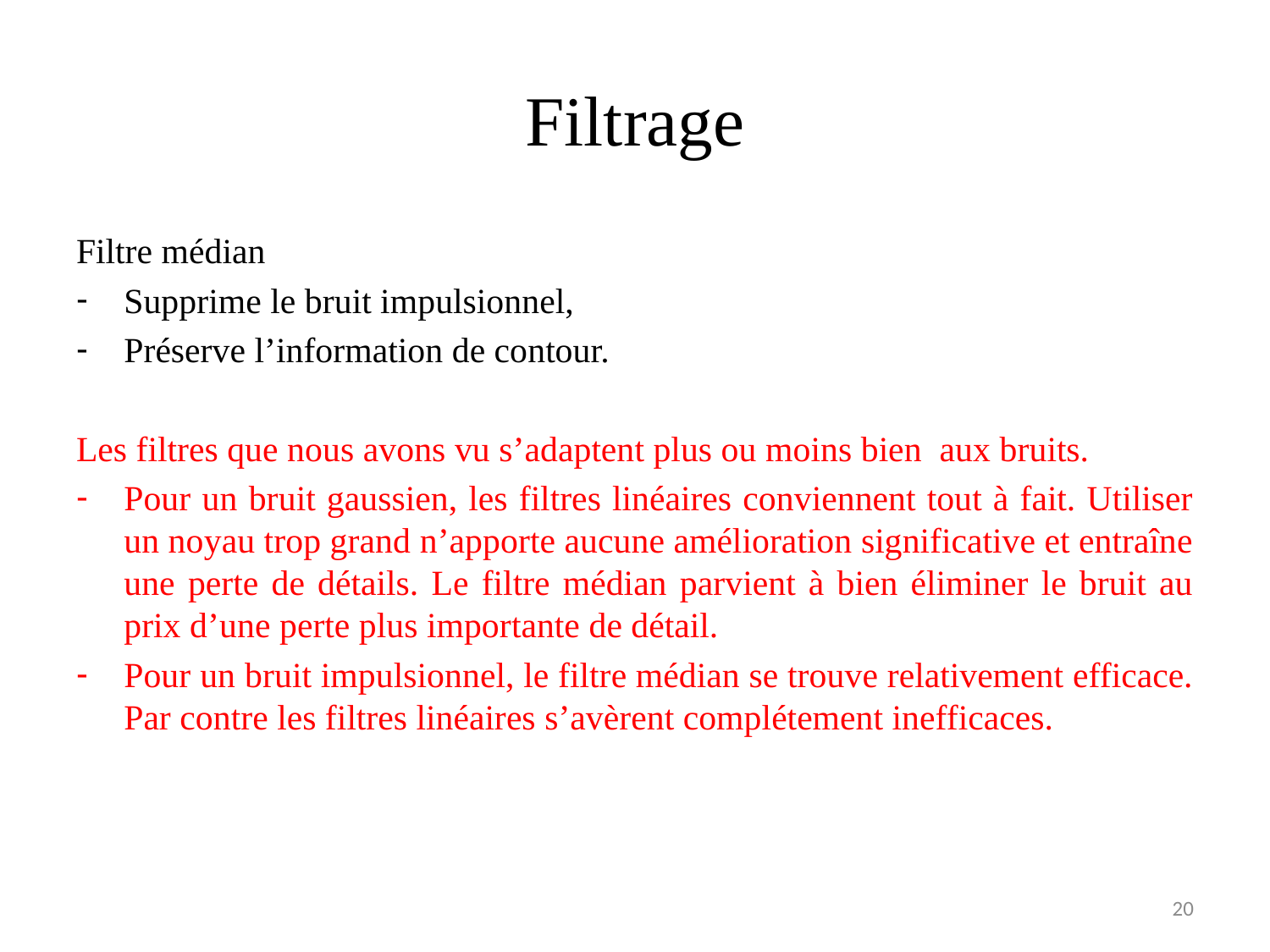

# Filtrage
Filtre médian
Supprime le bruit impulsionnel,
Préserve l’information de contour.

Les filtres que nous avons vu s’adaptent plus ou moins bien  aux bruits.
Pour un bruit gaussien, les filtres linéaires conviennent tout à fait. Utiliser un noyau trop grand n’apporte aucune amélioration significative et entraîne une perte de détails. Le filtre médian parvient à bien éliminer le bruit au prix d’une perte plus importante de détail.
Pour un bruit impulsionnel, le filtre médian se trouve relativement efficace. Par contre les filtres linéaires s’avèrent complétement inefficaces.

20